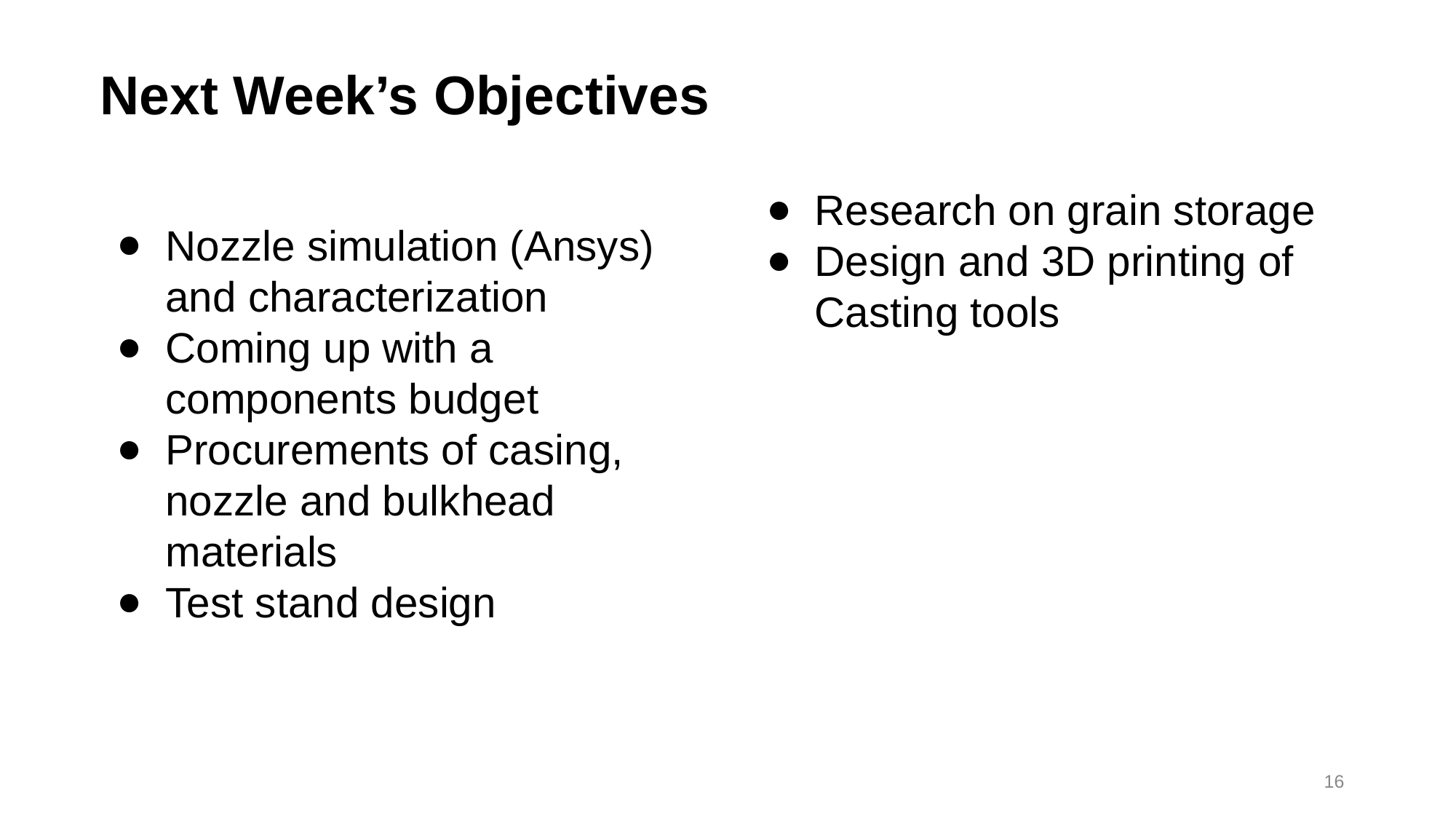

# Next Week’s Objectives

Nozzle simulation (Ansys) and characterization
Coming up with a components budget
Procurements of casing, nozzle and bulkhead materials
Test stand design
Research on grain storage
Design and 3D printing of Casting tools

16